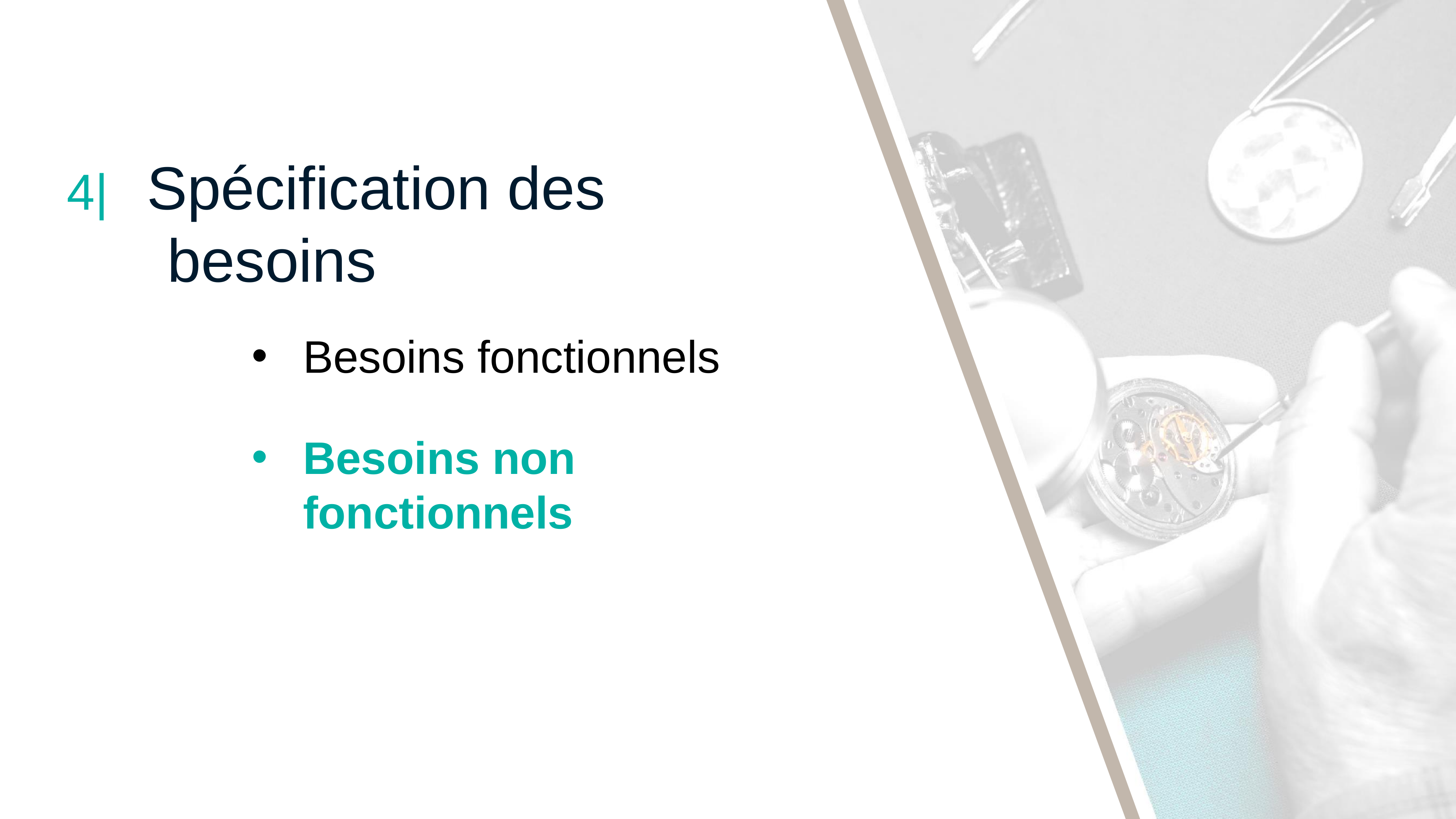

4|
Spécification des besoins
Besoins fonctionnels
Besoins non fonctionnels